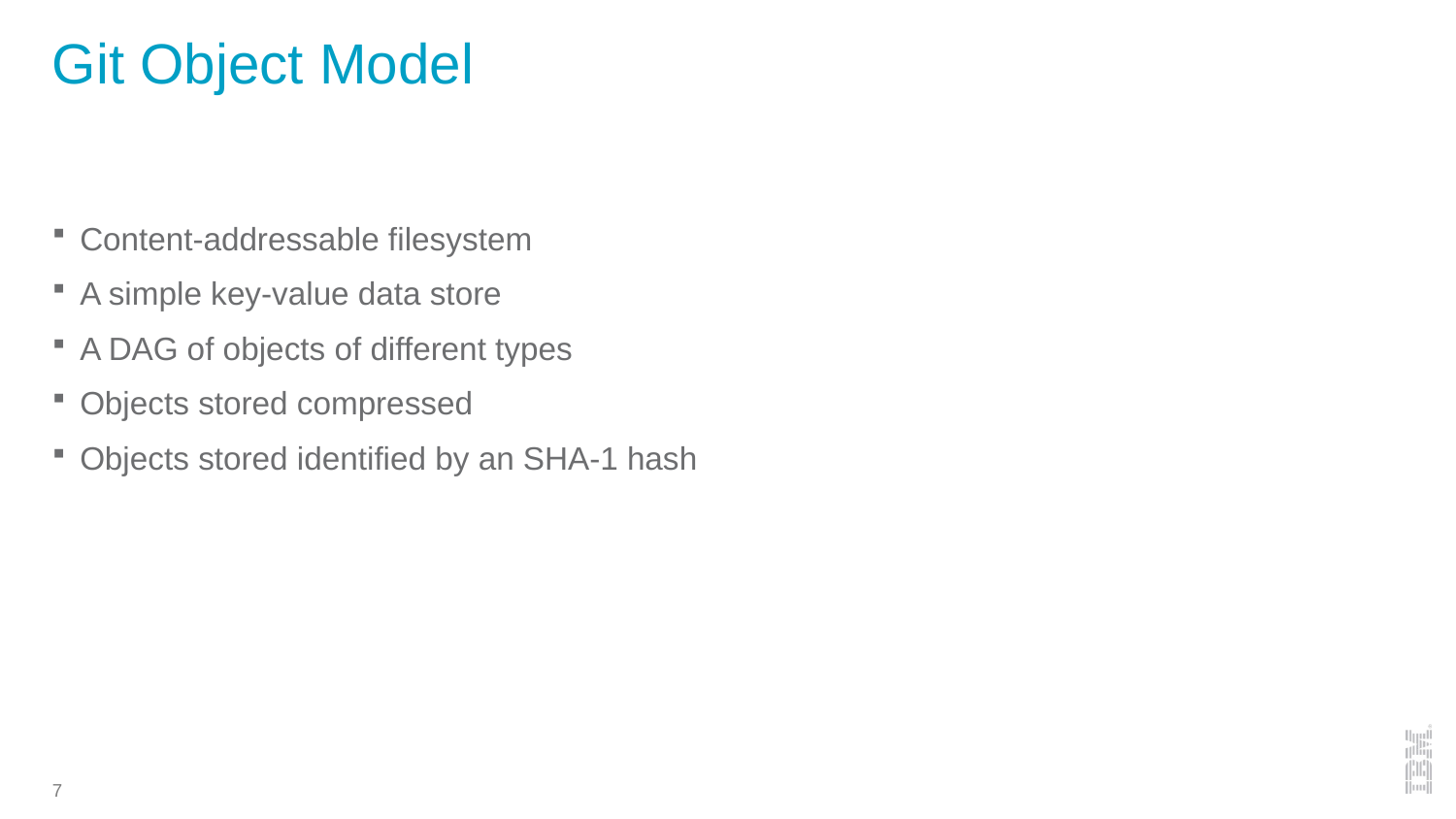

# Git Object Model
Content-addressable filesystem
A simple key-value data store
A DAG of objects of different types
Objects stored compressed
Objects stored identified by an SHA-1 hash

7